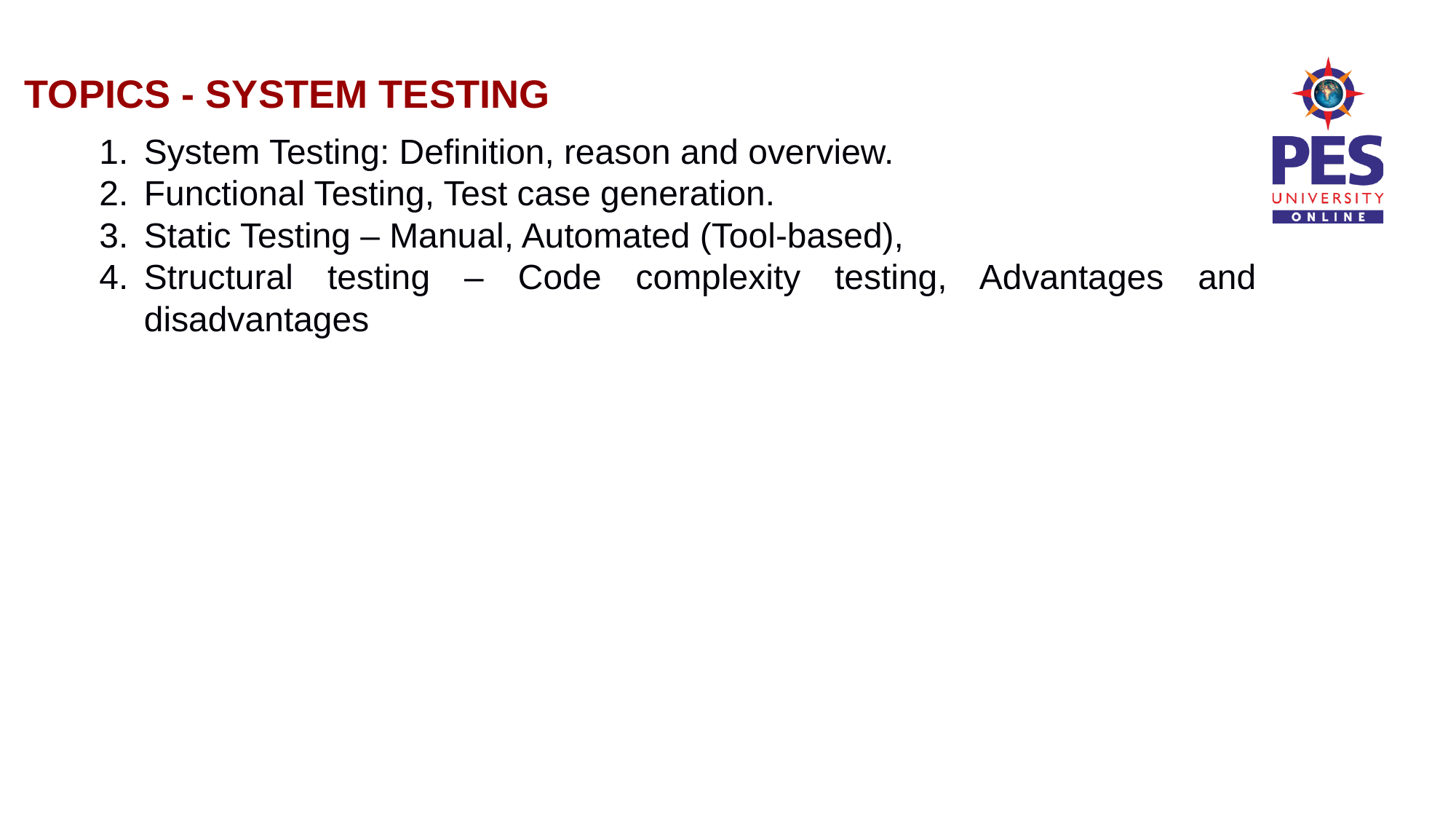

TOPICS - SYSTEM TESTING
System Testing: Definition, reason and overview.
Functional Testing, Test case generation.
Static Testing – Manual, Automated (Tool-based),
Structural testing – Code complexity testing, Advantages and disadvantages